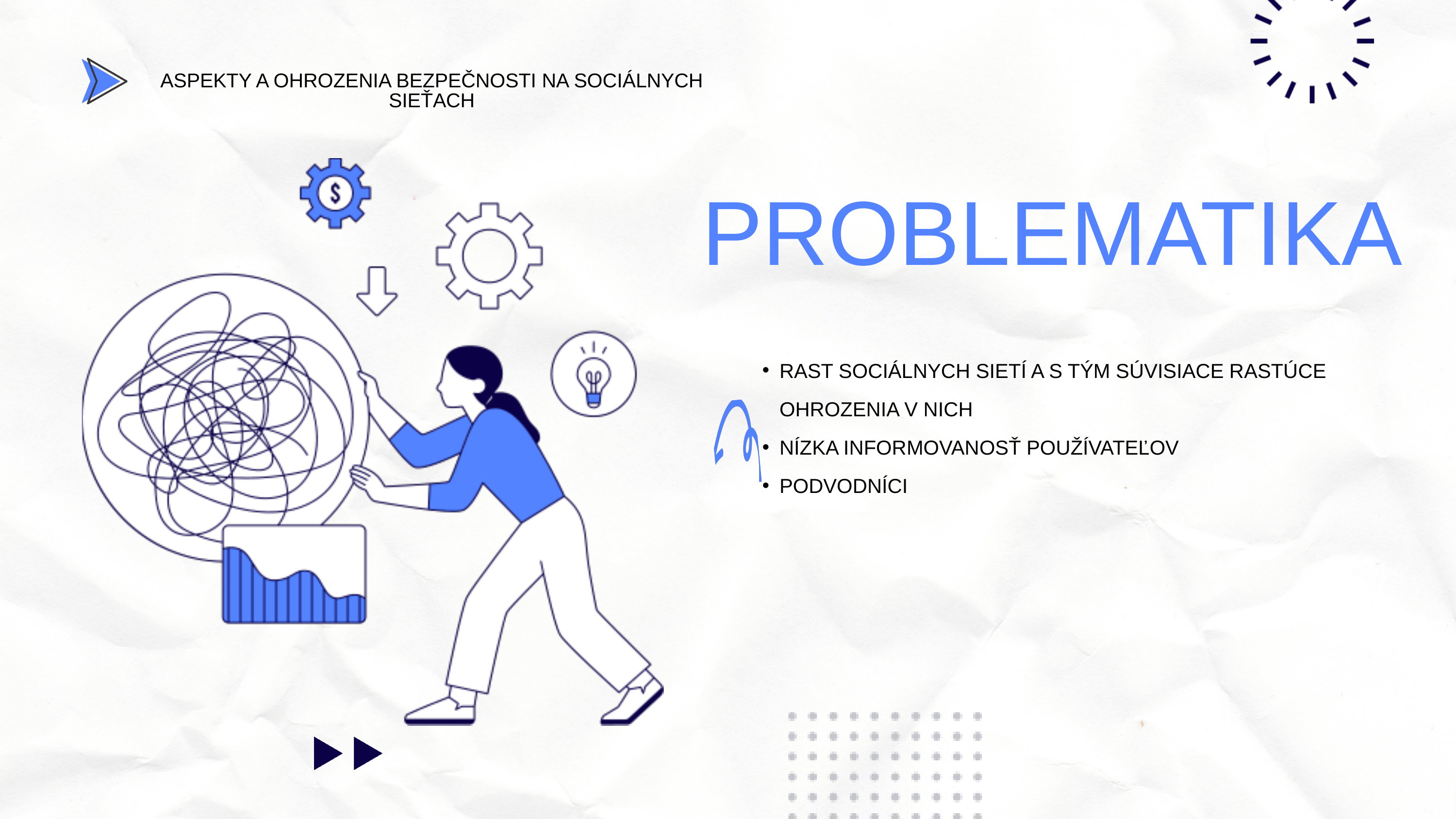

ASPEKTY A OHROZENIA BEZPEČNOSTI NA SOCIÁLNYCH SIEŤACH

PROBLEMATIKA
RAST SOCIÁLNYCH SIETÍ A S TÝM SÚVISIACE RASTÚCE OHROZENIA V NICH
NÍZKA INFORMOVANOSŤ POUŽÍVATEĽOV
PODVODNÍCI